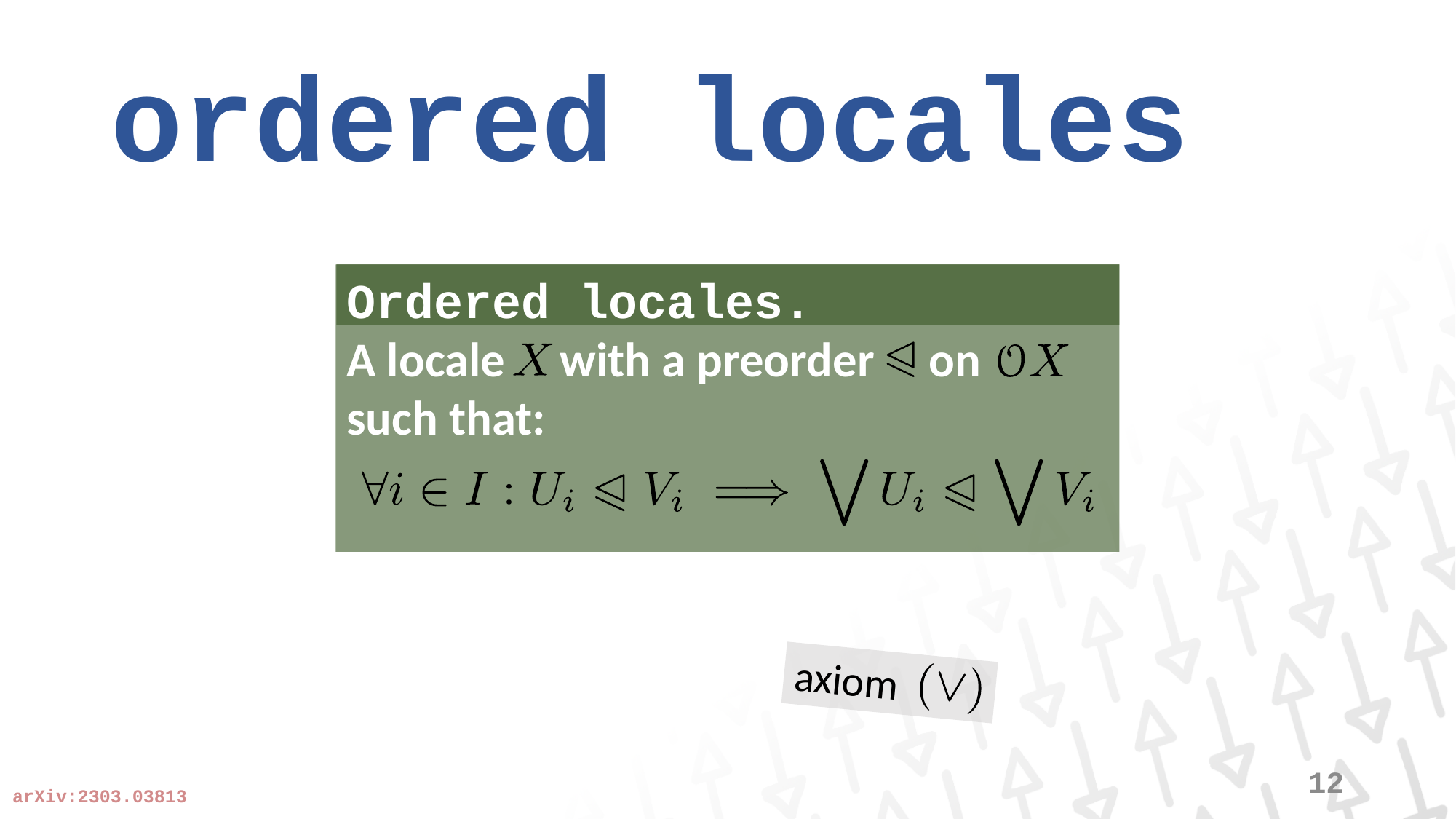

# ordered locales

Ordered locales.
A locale     with a preorder     on
such that:

axiom

12
arXiv:2303.03813